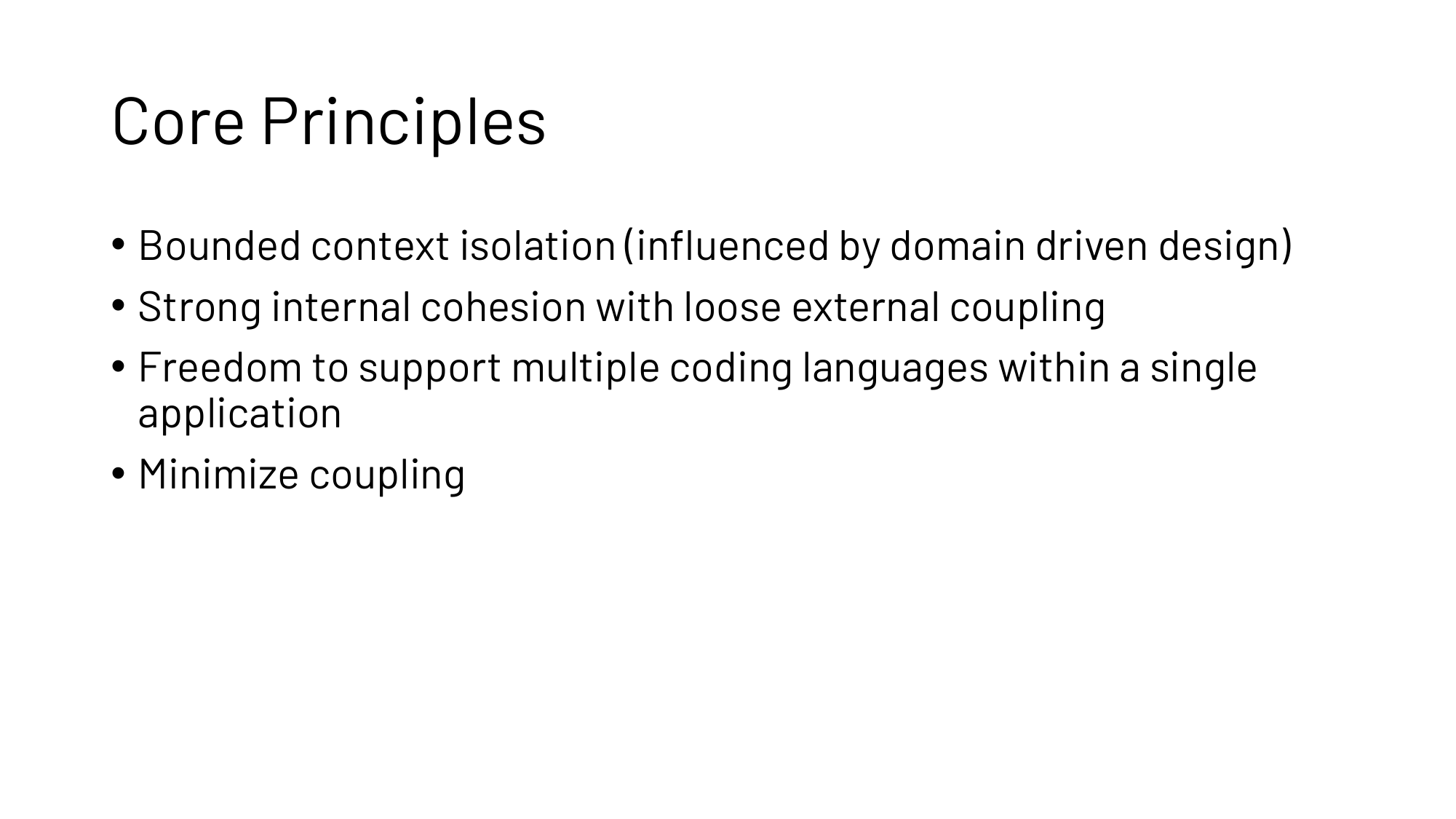

# Core Principles
Bounded context isolation (influenced by domain driven design)
Strong internal cohesion with loose external coupling
Freedom to support multiple coding languages within a single application
Minimize coupling